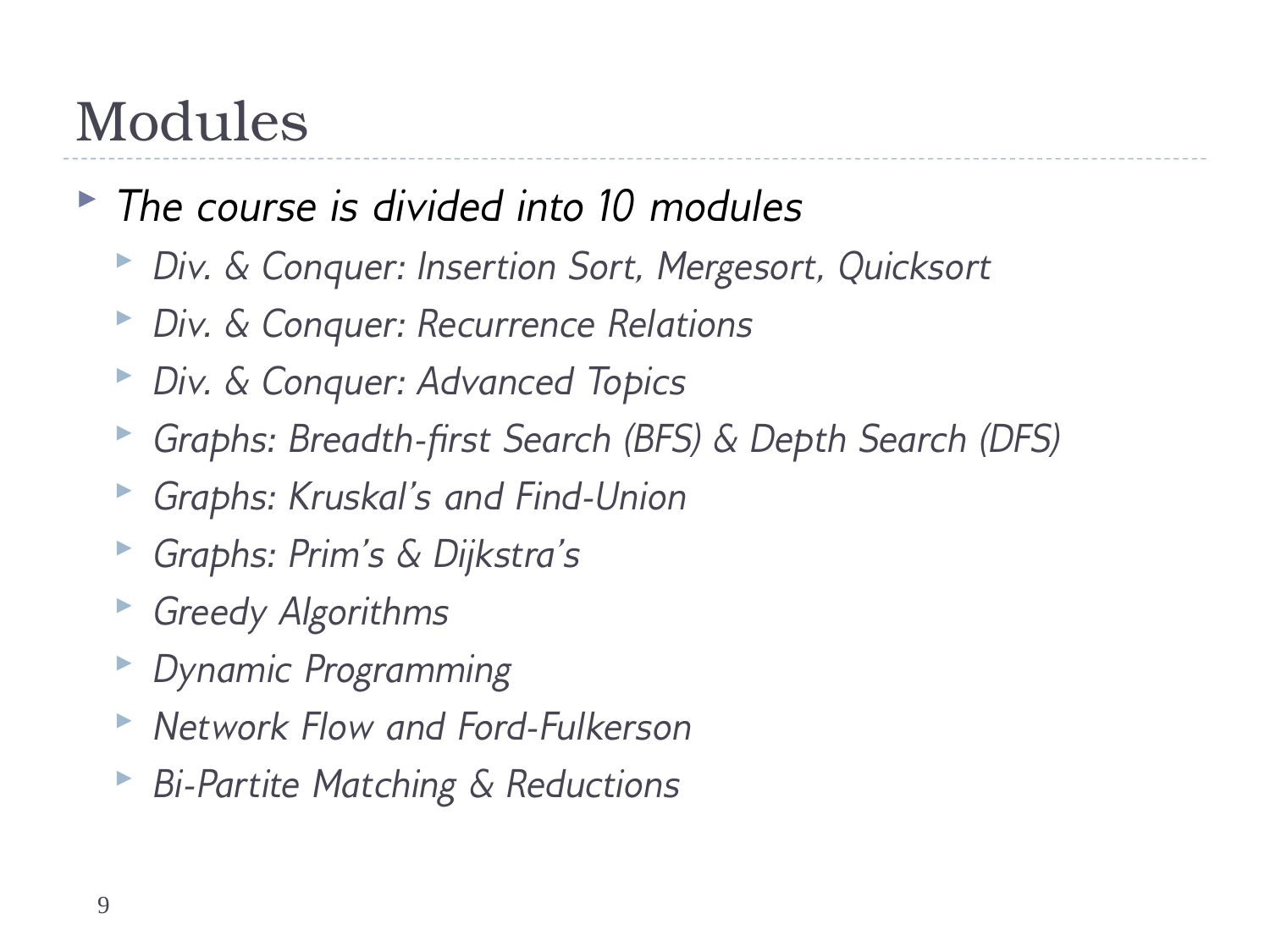

# Modules
The course is divided into 10 modules
Div. & Conquer: Insertion Sort, Mergesort, Quicksort
Div. & Conquer: Recurrence Relations
Div. & Conquer: Advanced Topics
Graphs: Breadth-first Search (BFS) & Depth Search (DFS)
Graphs: Kruskal’s and Find-Union
Graphs: Prim’s & Dijkstra’s
Greedy Algorithms
Dynamic Programming
Network Flow and Ford-Fulkerson
Bi-Partite Matching & Reductions

9